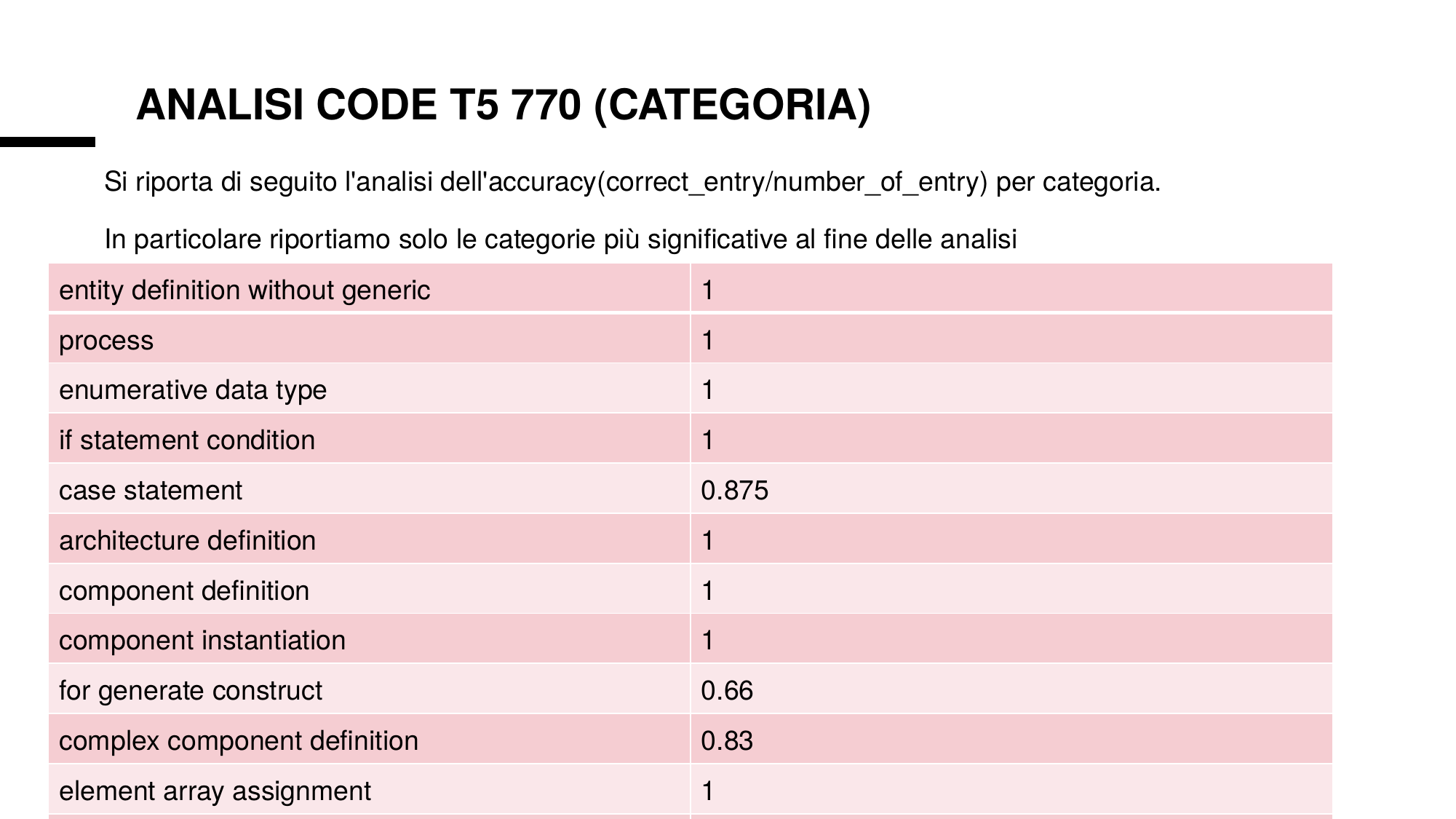

# Analisi Code T5 770 (Categoria)
Si riporta di seguito l'analisi dell'accuracy(correct_entry/number_of_entry) per categoria.
In particolare riportiamo solo le categorie più significative al fine delle analisi
| entity definition without generic | 1 |
| --- | --- |
| process | 1 |
| enumerative data type | 1 |
| if statement condition | 1 |
| case statement | 0.875 |
| architecture definition | 1 |
| component definition | 1 |
| component instantiation | 1 |
| for generate construct | 0.66 |
| complex component definition | 0.83 |
| element array assignment | 1 |
| memory indexing | 0.83 |